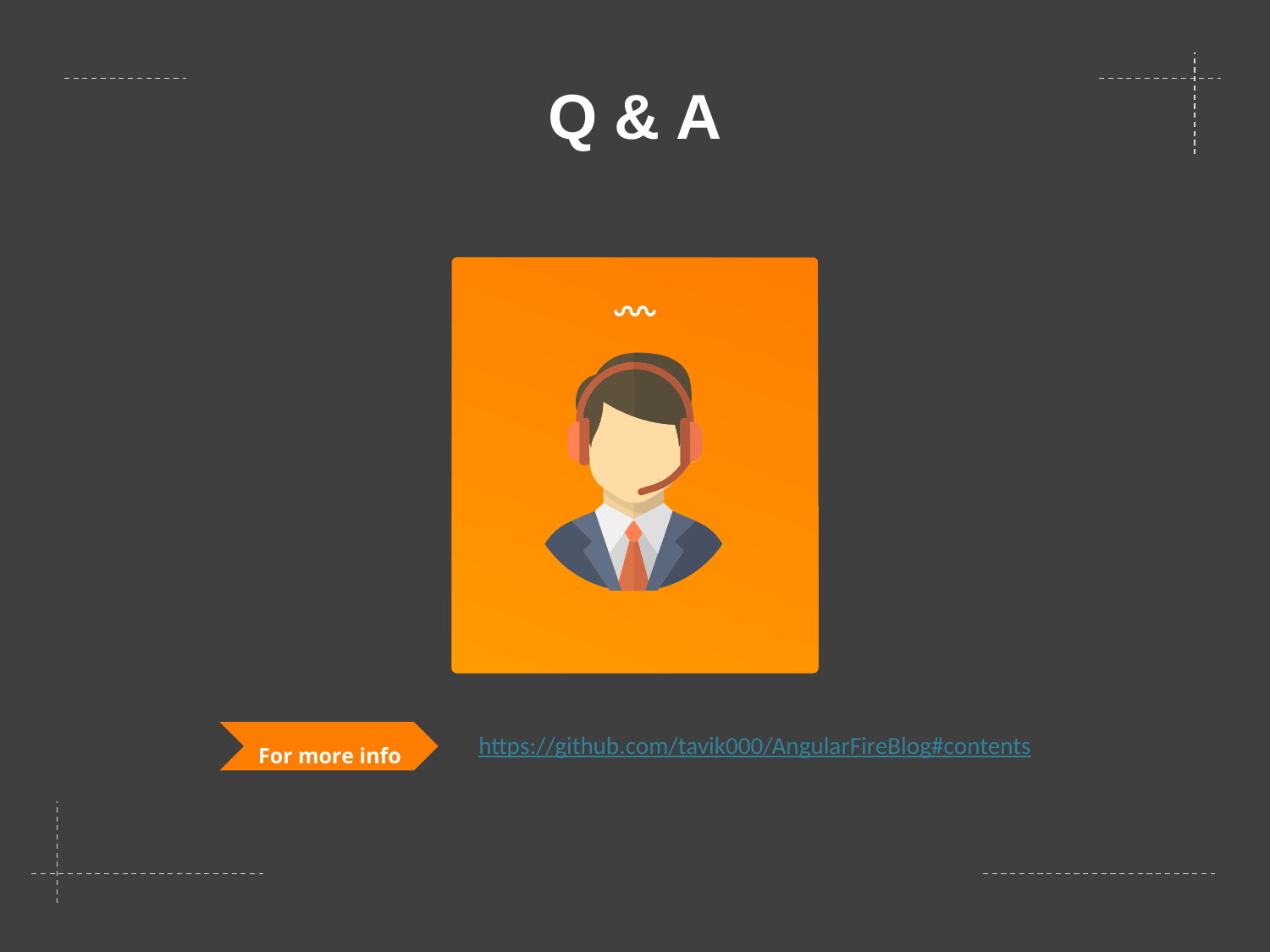

Q & A

https://github.com/tavik000/AngularFireBlog#contents

For more info